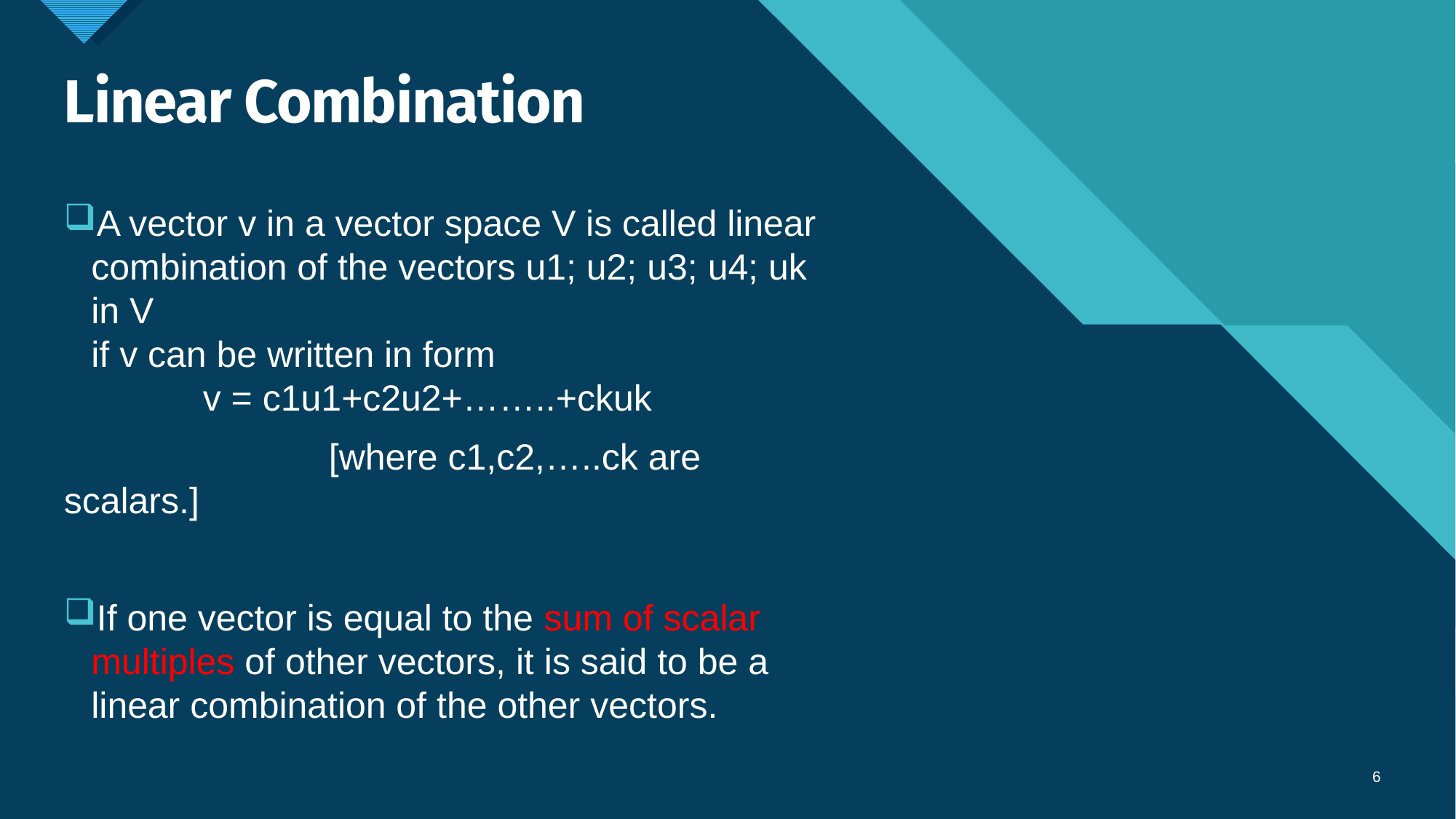

# Linear Combination
A vector v in a vector space V is called linear combination of the vectors u1; u2; u3; u4; uk in V
if v can be written in form
           v = c1u1+c2u2+……..+ckuk
                          [where c1,c2,…..ck are scalars.]

If one vector is equal to the sum of scalar multiples of other vectors, it is said to be a linear combination of the other vectors.
6